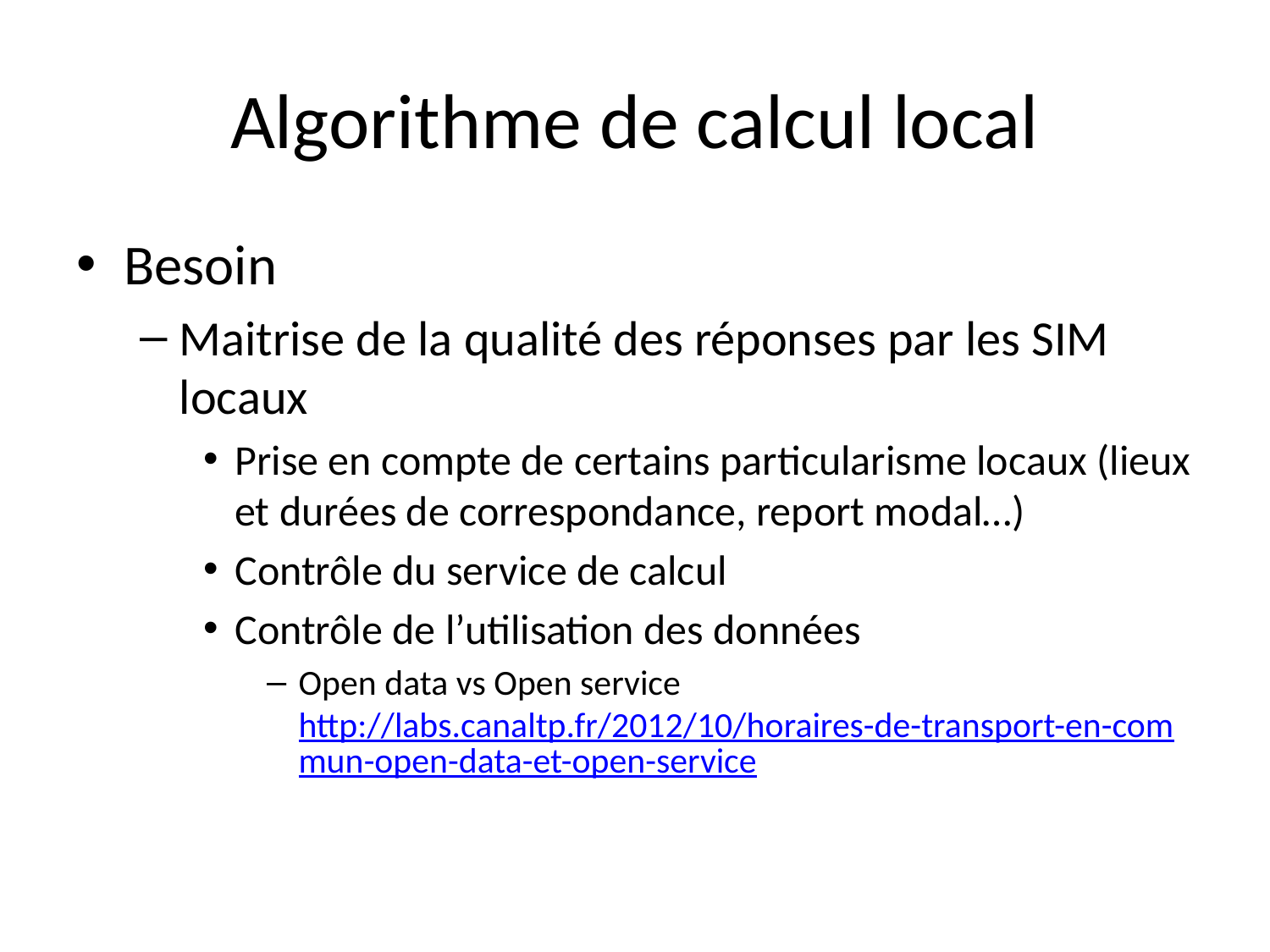

# Algorithme de calcul local
Besoin
Maitrise de la qualité des réponses par les SIM locaux
Prise en compte de certains particularisme locaux (lieux et durées de correspondance, report modal…)
Contrôle du service de calcul
Contrôle de l’utilisation des données
Open data vs Open service http://labs.canaltp.fr/2012/10/horaires-de-transport-en-commun-open-data-et-open-service